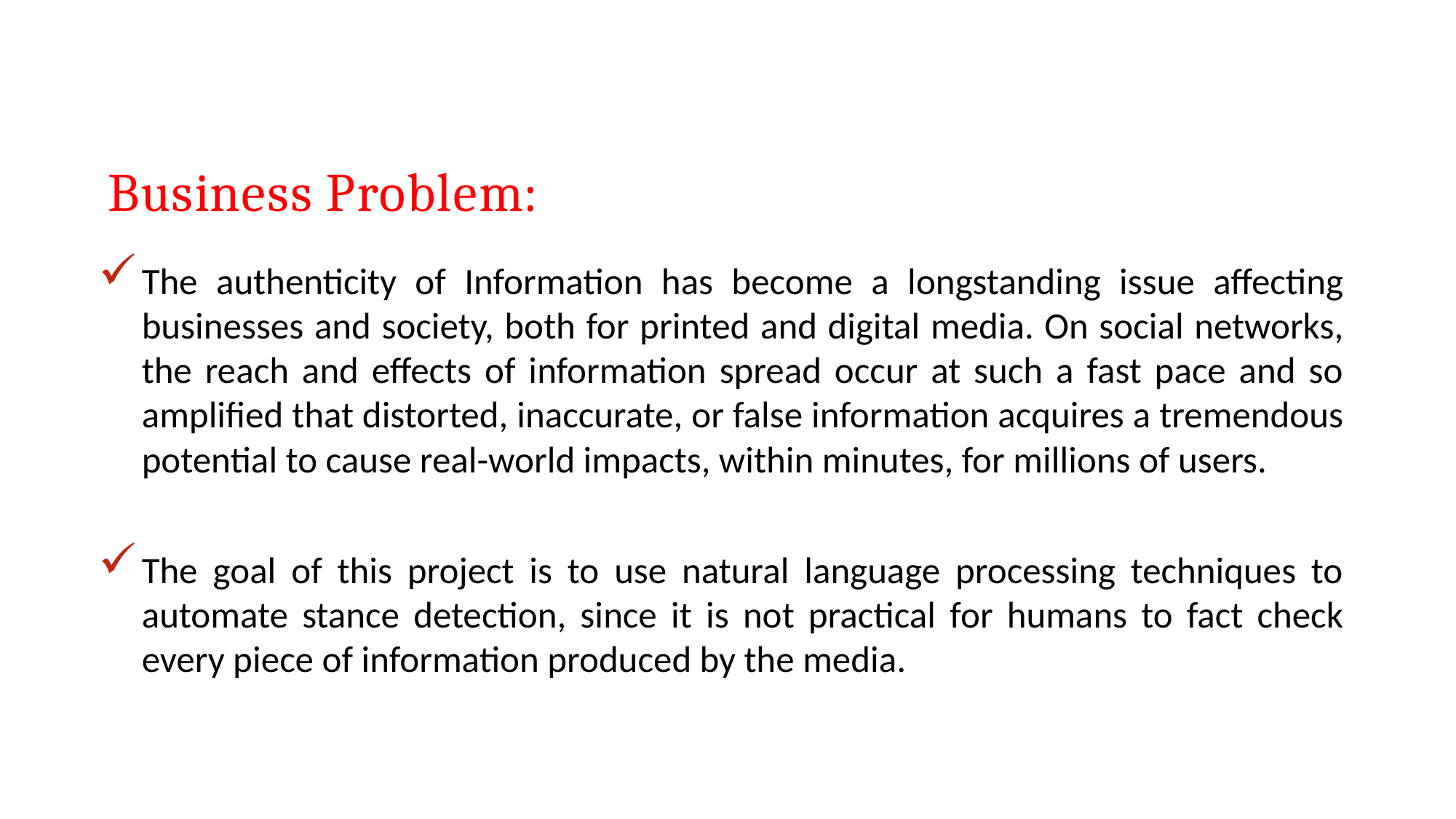

# Business Problem:
The authenticity of Information has become a longstanding issue affecting businesses and society, both for printed and digital media. On social networks, the reach and effects of information spread occur at such a fast pace and so amplified that distorted, inaccurate, or false information acquires a tremendous potential to cause real-world impacts, within minutes, for millions of users.

The goal of this project is to use natural language processing techniques to automate stance detection, since it is not practical for humans to fact check every piece of information produced by the media.